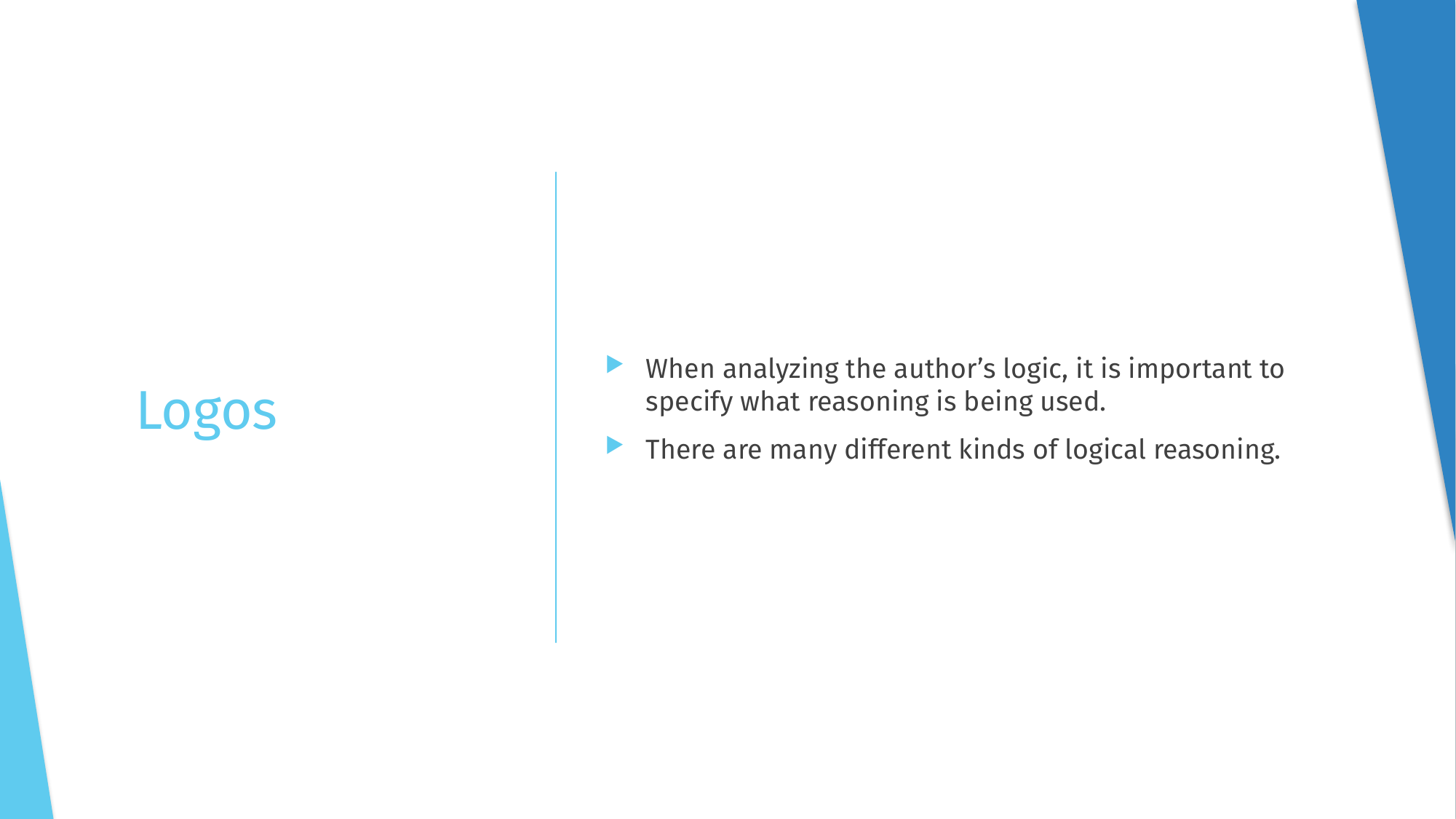

When analyzing the author’s logic, it is important to specify what reasoning is being used.
There are many different kinds of logical reasoning.
# Logos